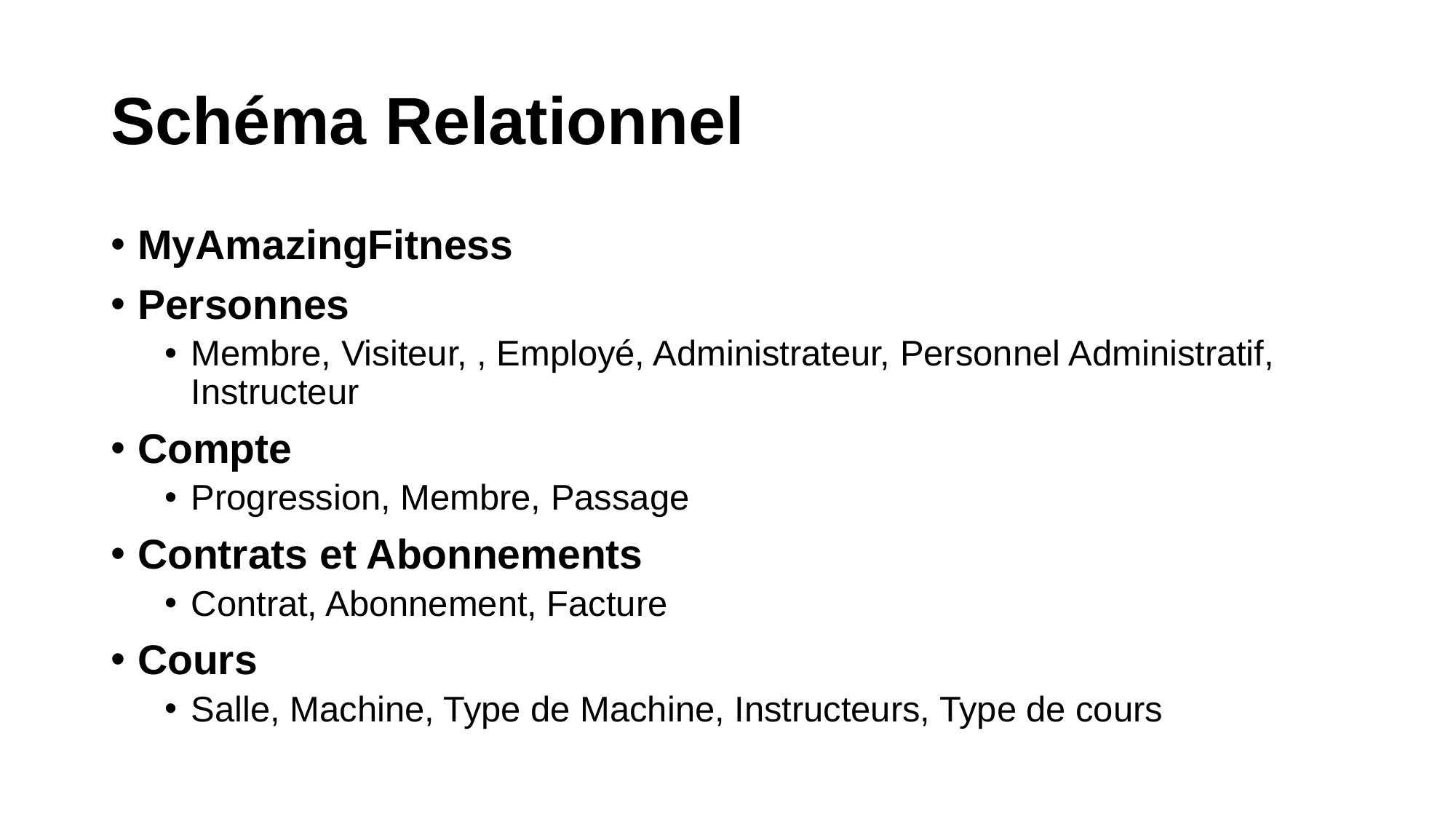

# Schéma Relationnel
MyAmazingFitness
Personnes
Membre, Visiteur, , Employé, Administrateur, Personnel Administratif, Instructeur
Compte
Progression, Membre, Passage
Contrats et Abonnements
Contrat, Abonnement, Facture
Cours
Salle, Machine, Type de Machine, Instructeurs, Type de cours